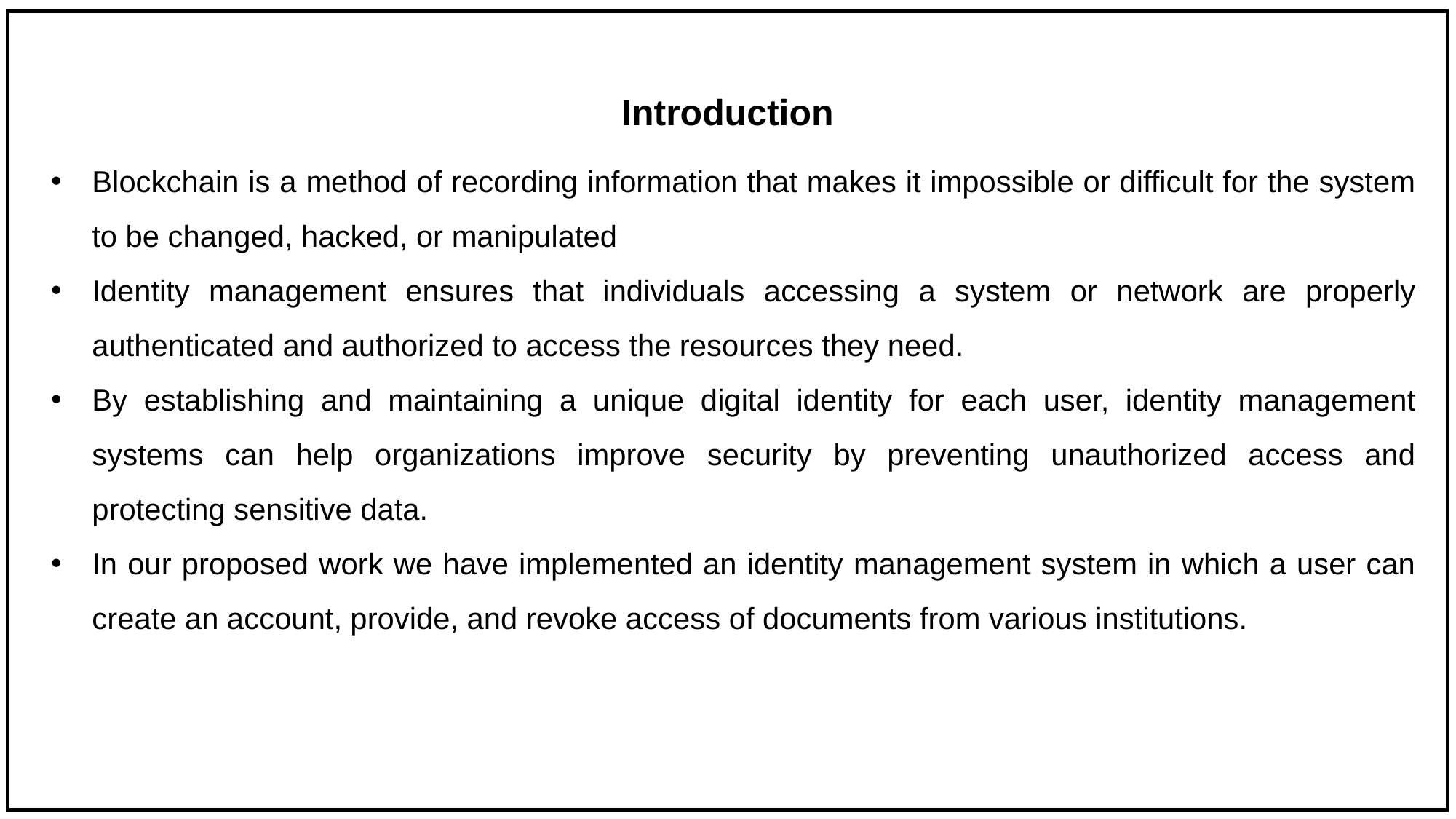

Introduction
Blockchain is a method of recording information that makes it impossible or difficult for the system to be changed, hacked, or manipulated
Identity management ensures that individuals accessing a system or network are properly authenticated and authorized to access the resources they need.
By establishing and maintaining a unique digital identity for each user, identity management systems can help organizations improve security by preventing unauthorized access and protecting sensitive data.
In our proposed work we have implemented an identity management system in which a user can create an account, provide, and revoke access of documents from various institutions.